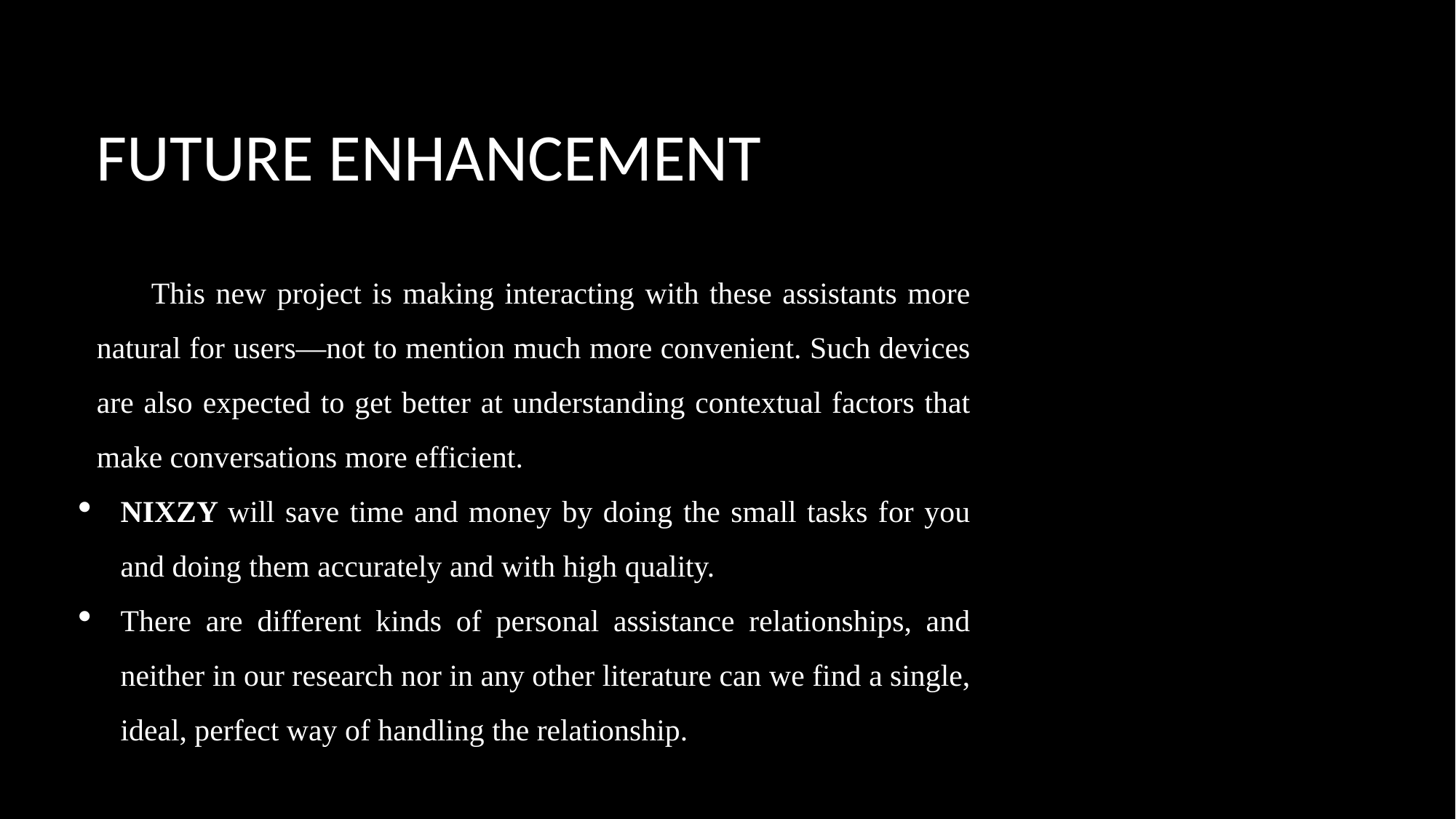

FUTURE ENHANCEMENT
This new project is making interacting with these assistants more natural for users—not to mention much more convenient. Such devices are also expected to get better at understanding contextual factors that make conversations more efficient.
NIXZY will save time and money by doing the small tasks for you and doing them accurately and with high quality.
There are different kinds of personal assistance relationships, and neither in our research nor in any other literature can we find a single, ideal, perfect way of handling the relationship.